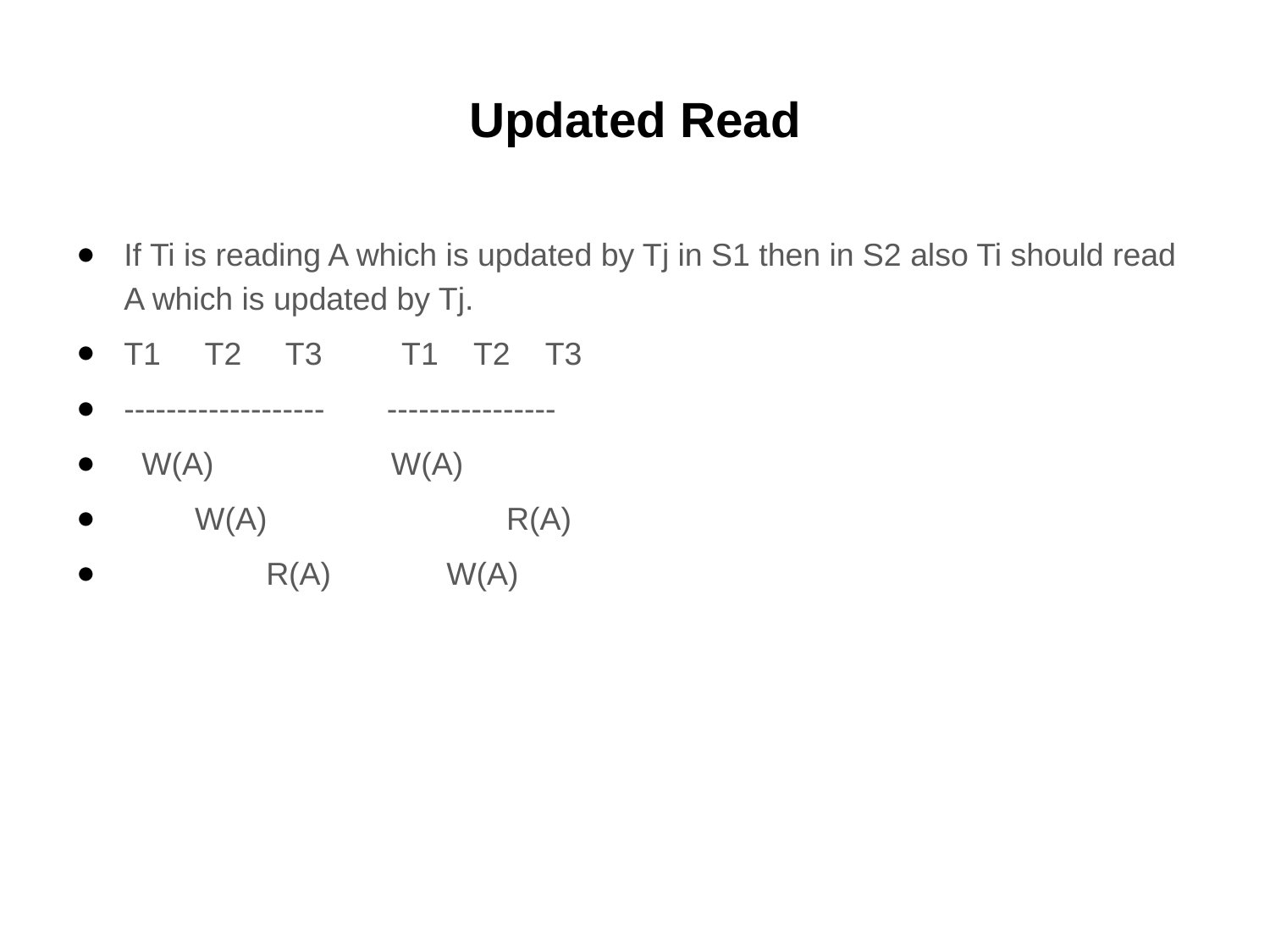

# Updated Read
If Ti is reading A which is updated by Tj in S1 then in S2 also Ti should read A which is updated by Tj.
T1     T2     T3         T1    T2    T3
-------------------       ----------------
  W(A)                    W(A)
        W(A)                           R(A)
                R(A)             W(A)